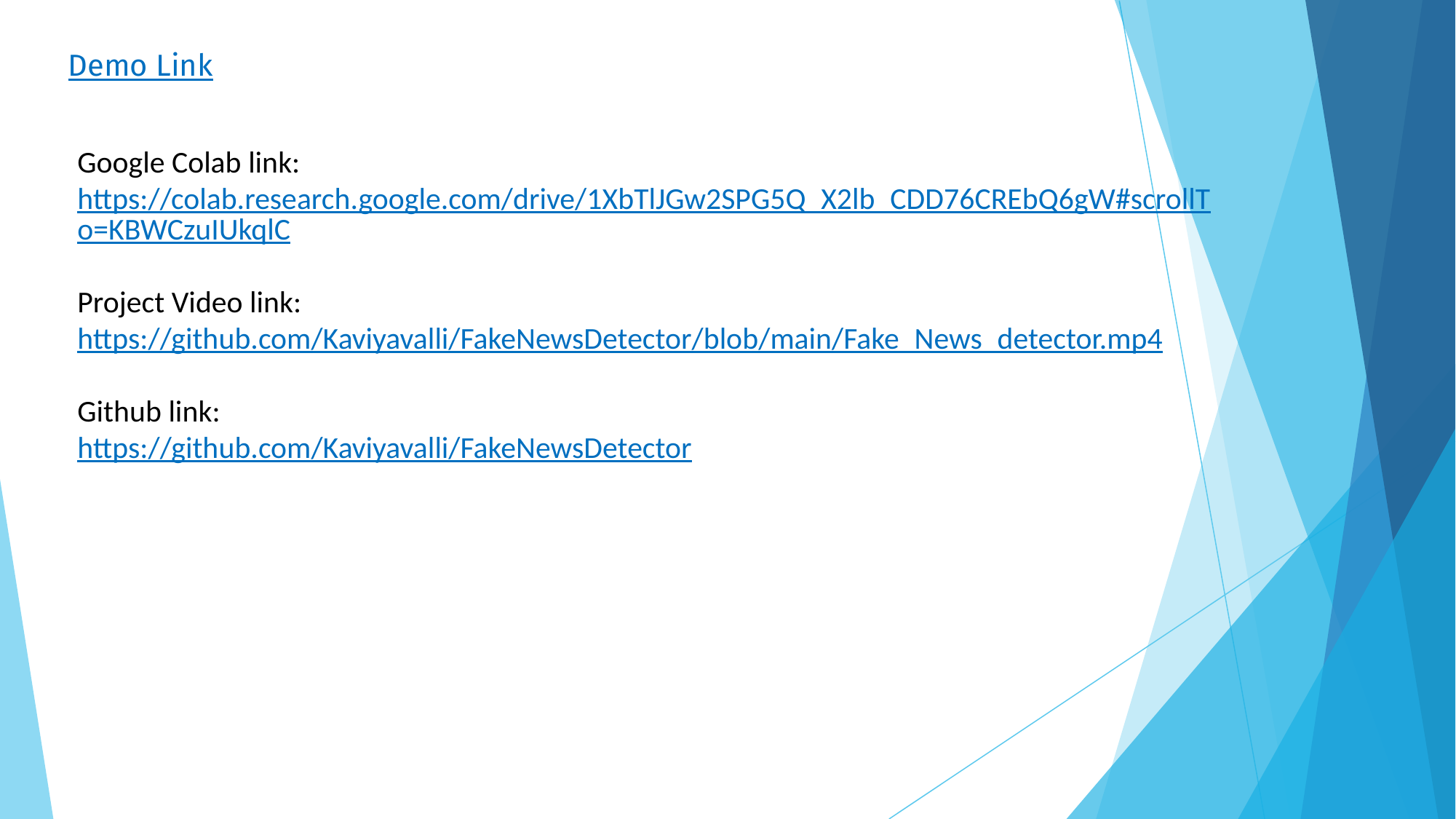

# Demo Link

Google Colab link:
https://colab.research.google.com/drive/1XbTlJGw2SPG5Q_X2lb_CDD76CREbQ6gW#scrollTo=KBWCzuIUkqlC

Project Video link:
https://github.com/Kaviyavalli/FakeNewsDetector/blob/main/Fake_News_detector.mp4

Github link:
https://github.com/Kaviyavalli/FakeNewsDetector